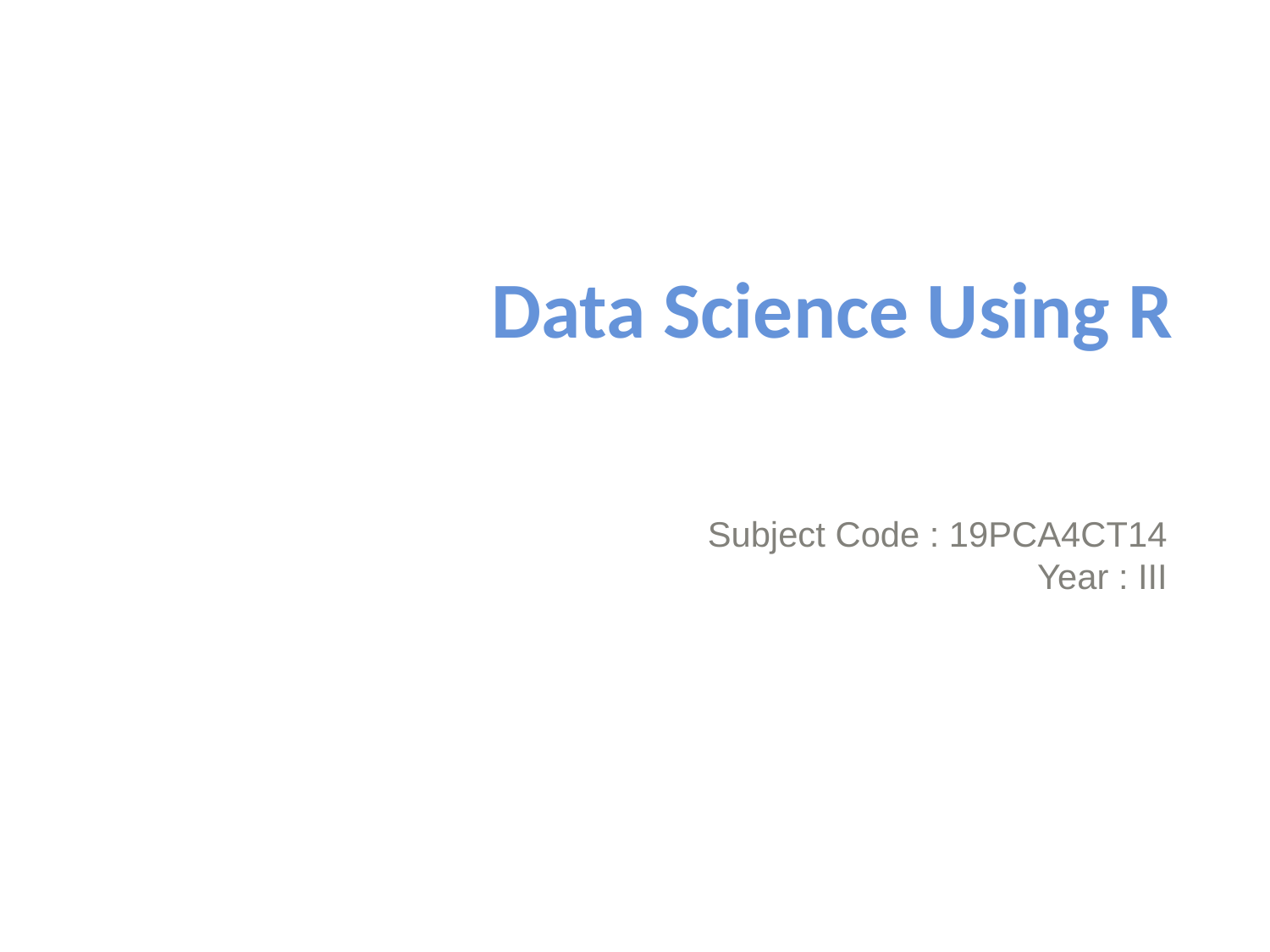

# Data Science Using R
Subject Code : 19PCA4CT14
Year : III